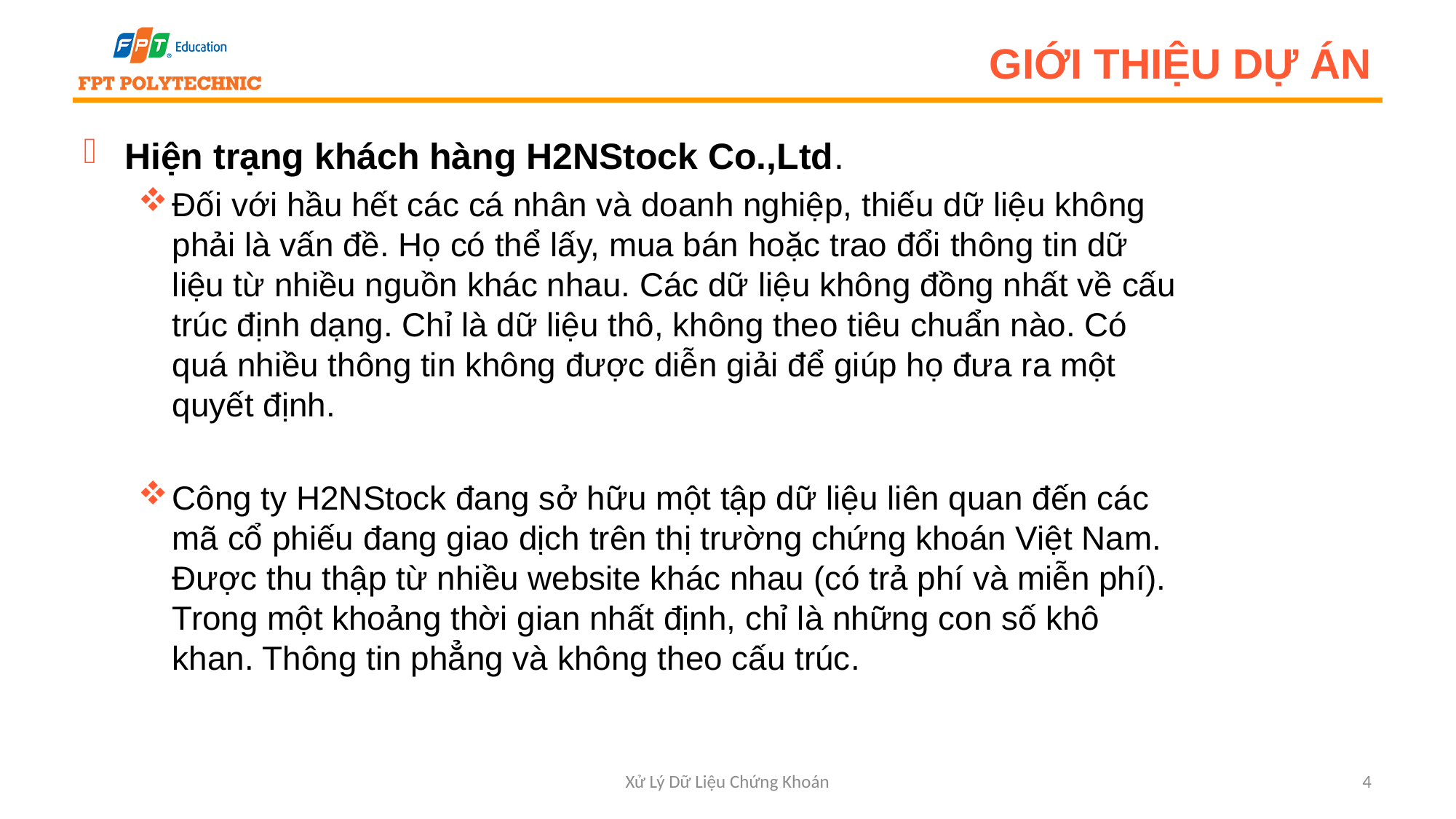

# Giới thiệu dự án
Hiện trạng khách hàng H2NStock Co.,Ltd.
Đối với hầu hết các cá nhân và doanh nghiệp, thiếu dữ liệu không phải là vấn đề. Họ có thể lấy, mua bán hoặc trao đổi thông tin dữ liệu từ nhiều nguồn khác nhau. Các dữ liệu không đồng nhất về cấu trúc định dạng. Chỉ là dữ liệu thô, không theo tiêu chuẩn nào. Có quá nhiều thông tin không được diễn giải để giúp họ đưa ra một quyết định.

Công ty H2NStock đang sở hữu một tập dữ liệu liên quan đến các mã cổ phiếu đang giao dịch trên thị trường chứng khoán Việt Nam. Được thu thập từ nhiều website khác nhau (có trả phí và miễn phí). Trong một khoảng thời gian nhất định, chỉ là những con số khô khan. Thông tin phẳng và không theo cấu trúc.

Xử Lý Dữ Liệu Chứng Khoán
4